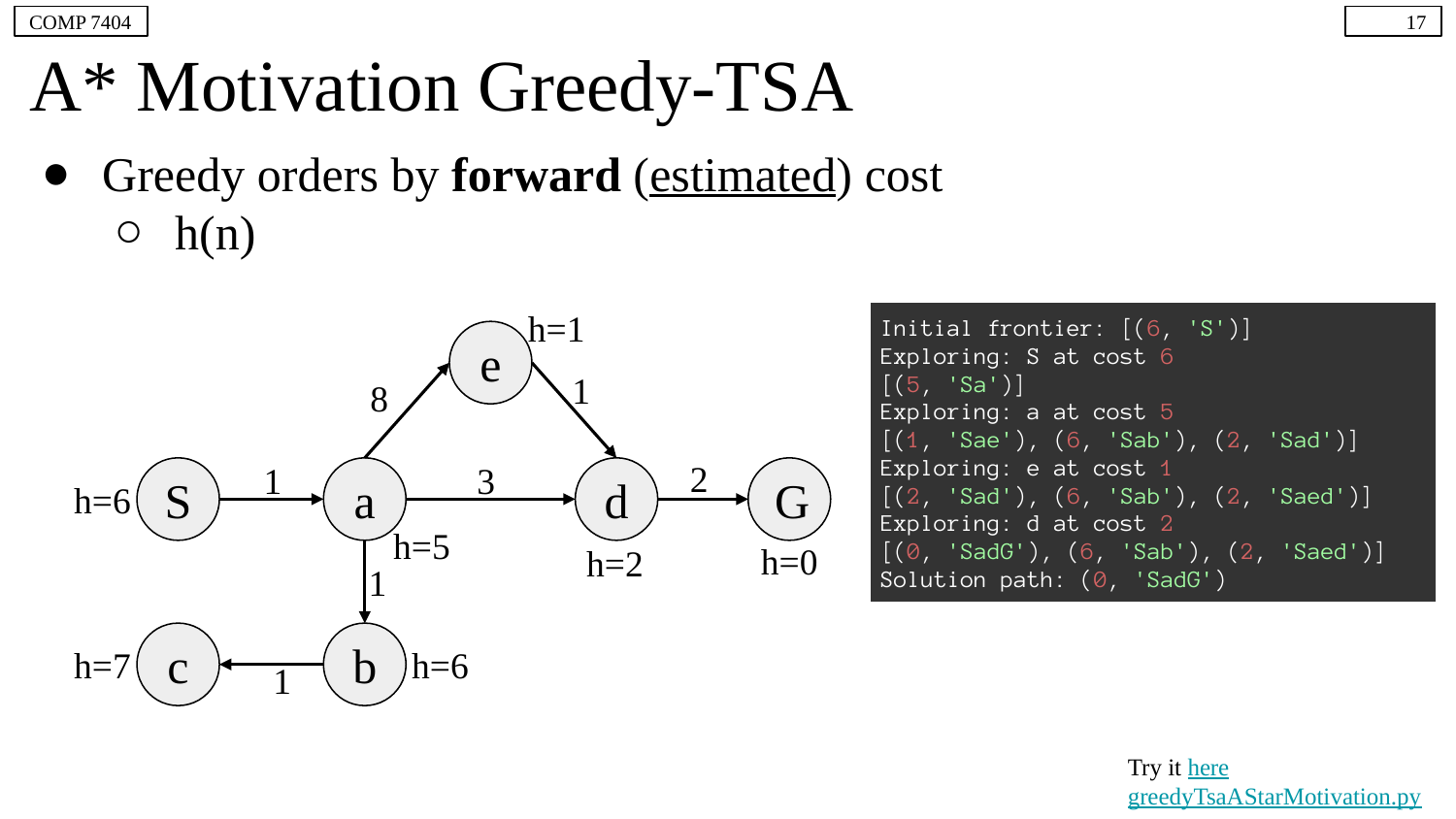

COMP 7404
17
# A* Motivation Greedy-TSA
Greedy orders by forward (estimated) cost
h(n)
h=1
| Initial frontier: [(6, 'S')] Exploring: S at cost 6 [(5, 'Sa')] Exploring: a at cost 5 [(1, 'Sae'), (6, 'Sab'), (2, 'Sad')] Exploring: e at cost 1 [(2, 'Sad'), (6, 'Sab'), (2, 'Saed')] Exploring: d at cost 2 [(0, 'SadG'), (6, 'Sab'), (2, 'Saed')] Solution path: (0, 'SadG') |
| --- |
e
1
8
2
1
3
h=6
S
a
d
G
h=5
h=0
h=2
1
h=6
h=7
c
b
1
Try it here
greedyTsaAStarMotivation.py